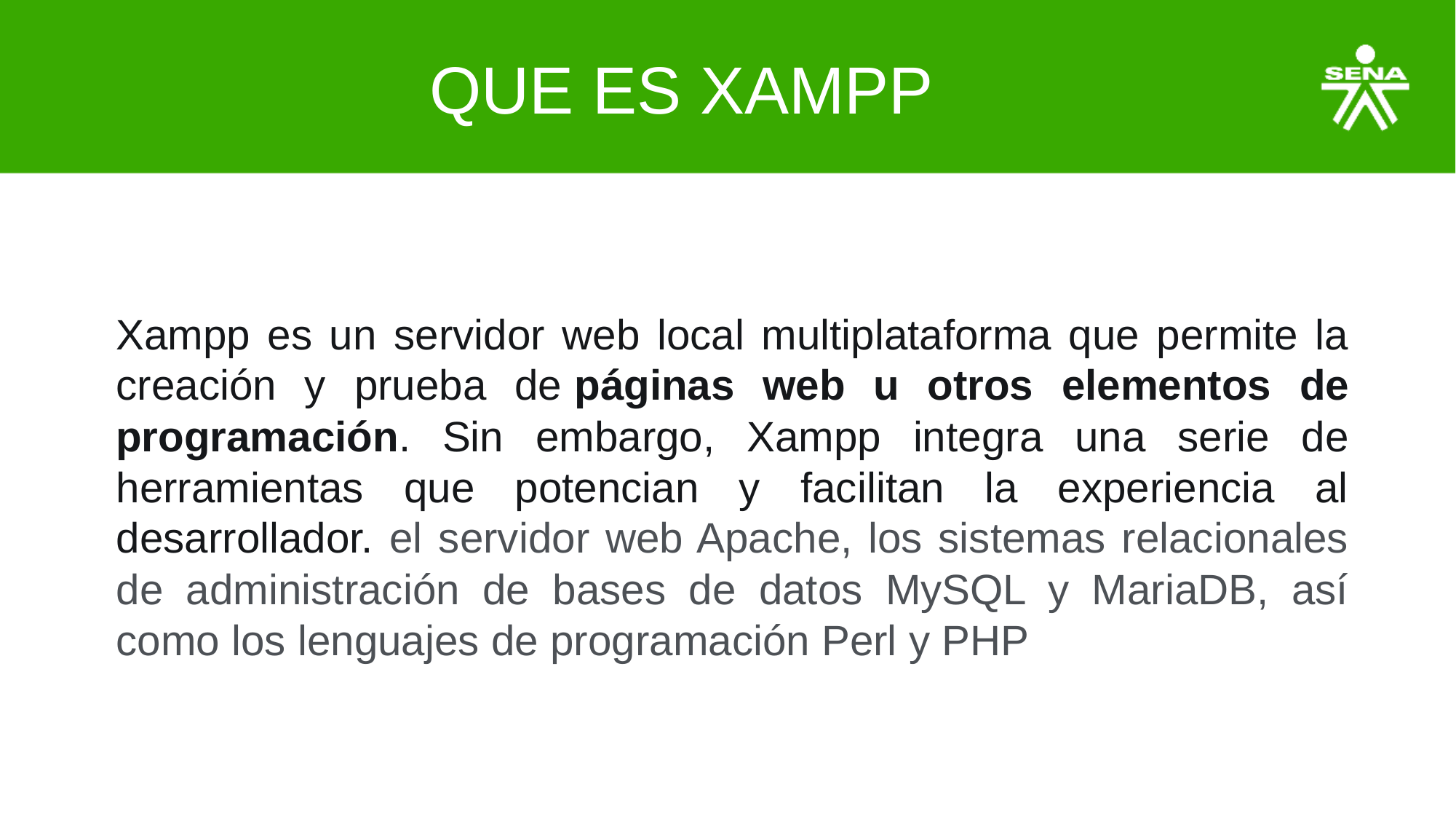

# QUE ES XAMPP
Xampp es un servidor web local multiplataforma que permite la creación y prueba de páginas web u otros elementos de programación. Sin embargo, Xampp integra una serie de herramientas que potencian y facilitan la experiencia al desarrollador. el servidor web Apache, los sistemas relacionales de administración de bases de datos MySQL y MariaDB, así como los lenguajes de programación Perl y PHP